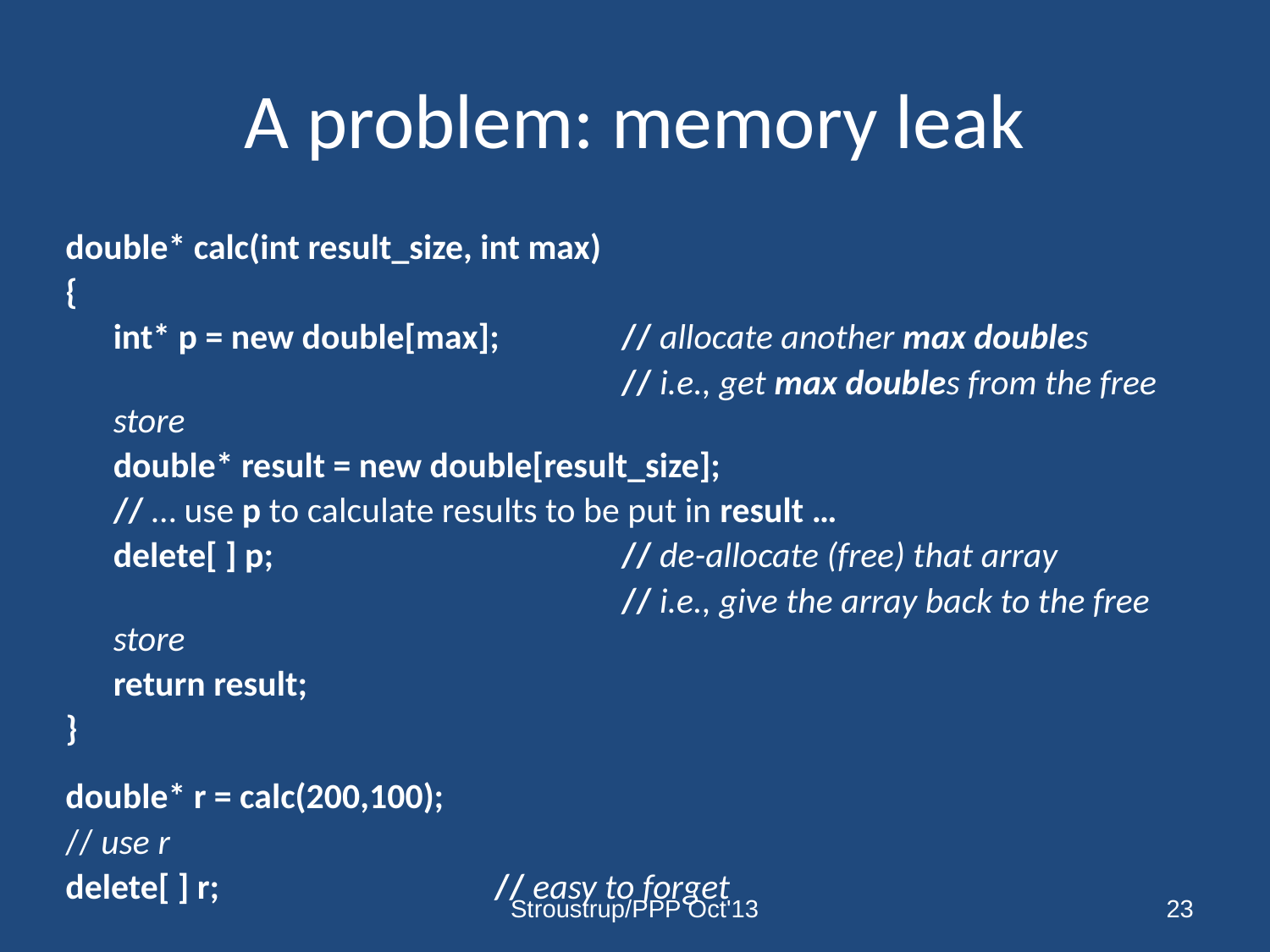

# A problem: memory leak
double* calc(int result_size, int max)
{
	int* p = new double[max]; 	// allocate another max doubles
					// i.e., get max doubles from the free store
	double* result = new double[result_size];
	// … use p to calculate results to be put in result …
	delete[ ] p;			// de-allocate (free) that array
					// i.e., give the array back to the free store
	return result;
}

double* r = calc(200,100);
// use r
delete[ ] r;			// easy to forget
Stroustrup/PPP Oct'13
23